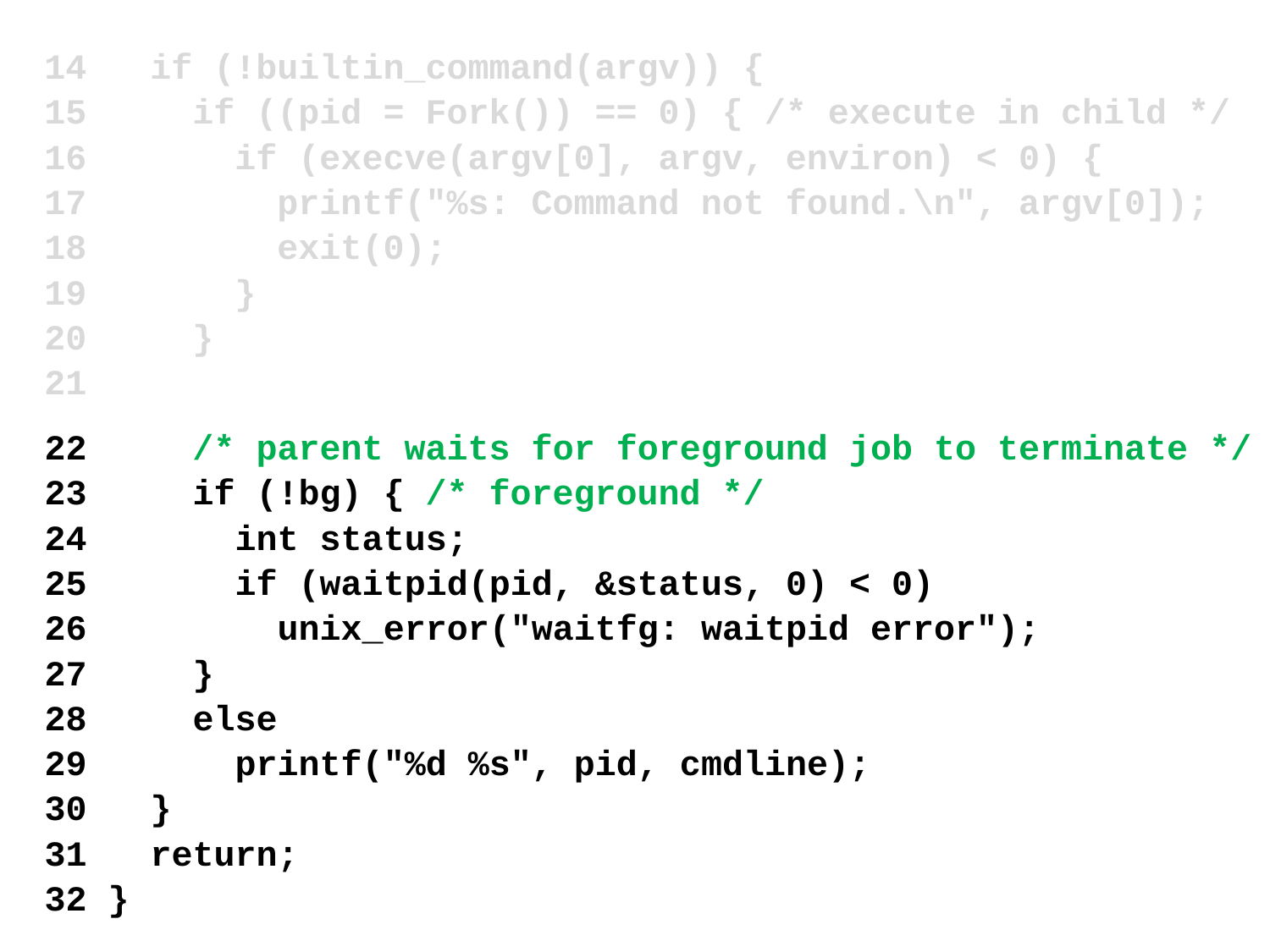

14   if (!builtin_command(argv)) {
15     if ((pid = Fork()) == 0) { /* execute in child */
16       if (execve(argv[0], argv, environ) < 0) {
17         printf("%s: Command not found.\n", argv[0]);
18         exit(0);
19       }
20     }
21
22     /* parent waits for foreground job to terminate */
23     if (!bg) { /* foreground */
24       int status;
25       if (waitpid(pid, &status, 0) < 0)
26         unix_error("waitfg: waitpid error");
27     }
28     else
29       printf("%d %s", pid, cmdline);
30   }
31   return;
32 }
41